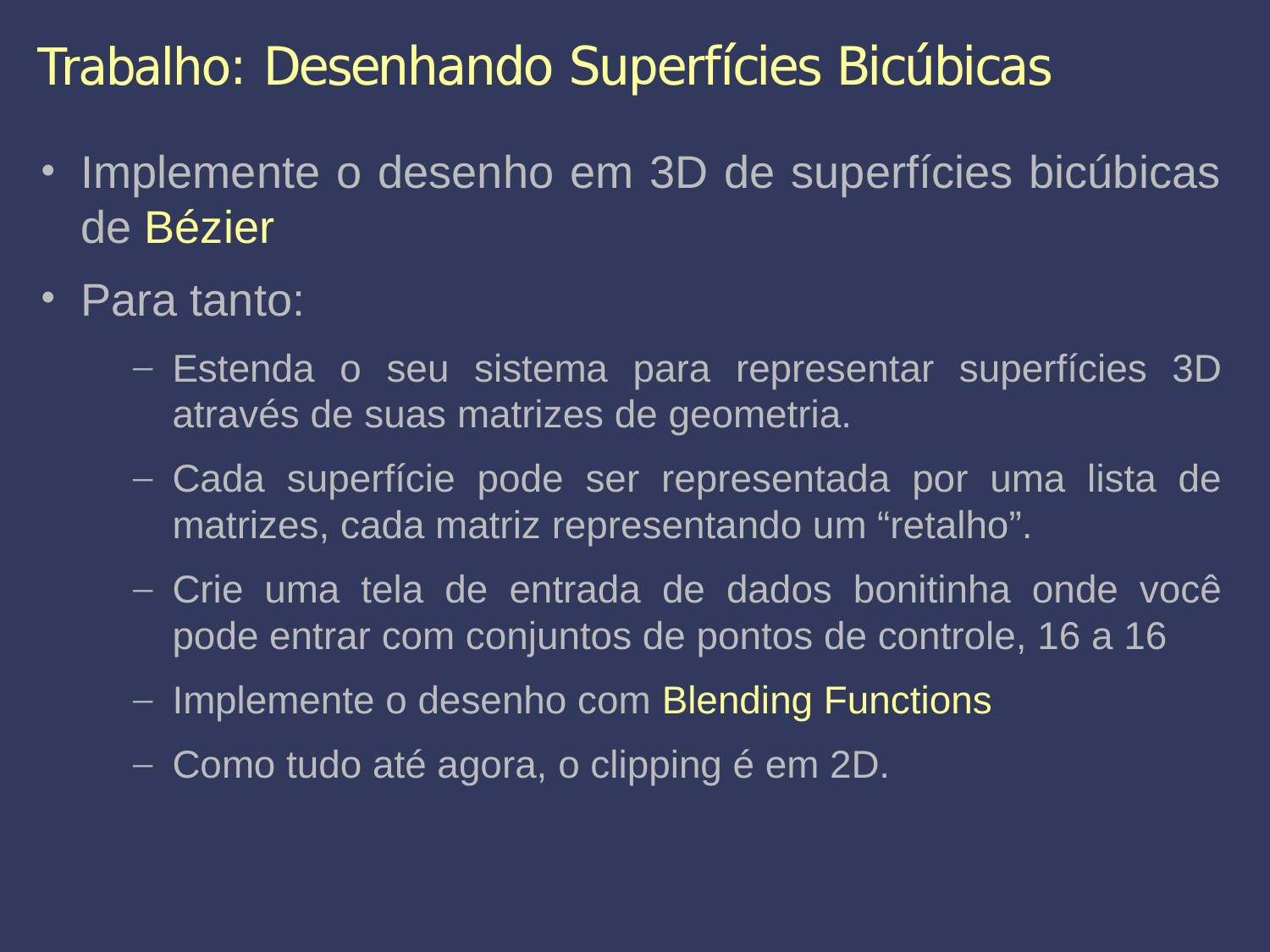

Trabalho: Desenhando Superfícies Bicúbicas
Implemente o desenho em 3D de superfícies bicúbicas de Bézier
Para tanto:
Estenda o seu sistema para representar superfícies 3D através de suas matrizes de geometria.
Cada superfície pode ser representada por uma lista de matrizes, cada matriz representando um “retalho”.
Crie uma tela de entrada de dados bonitinha onde você pode entrar com conjuntos de pontos de controle, 16 a 16
Implemente o desenho com Blending Functions
Como tudo até agora, o clipping é em 2D.